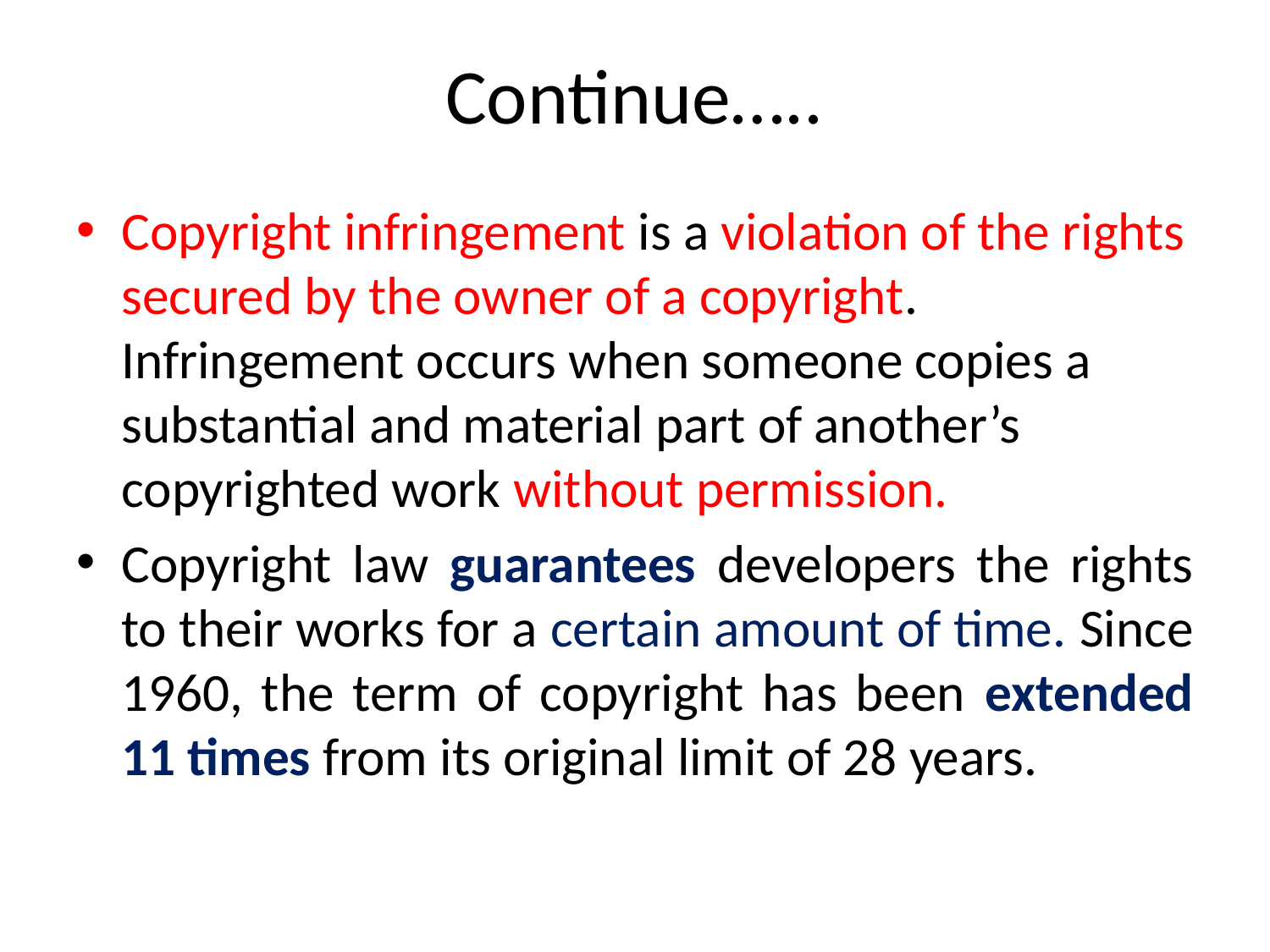

# Continue…..
Copyright infringement is a violation of the rights secured by the owner of a copyright. Infringement occurs when someone copies a substantial and material part of another’s copyrighted work without permission.
Copyright law guarantees developers the rights to their works for a certain amount of time. Since 1960, the term of copyright has been extended 11 times from its original limit of 28 years.